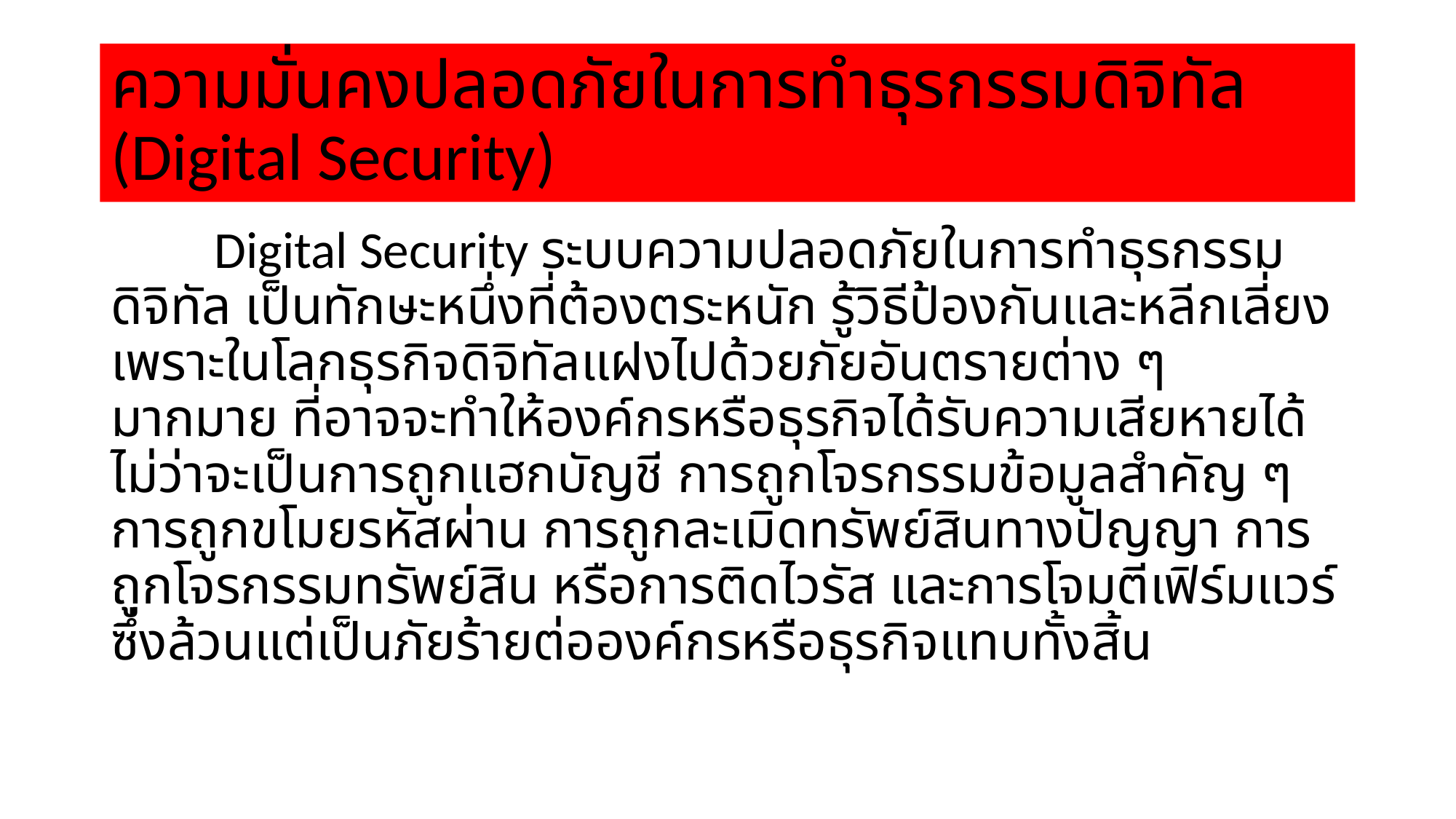

# ความมั่นคงปลอดภัยในการทำธุรกรรมดิจิทัล (Digital Security)
	Digital Security ระบบความปลอดภัยในการทำธุรกรรมดิจิทัล เป็นทักษะหนึ่งที่ต้องตระหนัก รู้วิธีป้องกันและหลีกเลี่ยง เพราะในโลกธุรกิจดิจิทัลแฝงไปด้วยภัยอันตรายต่าง ๆ มากมาย ที่อาจจะทำให้องค์กรหรือธุรกิจได้รับความเสียหายได้ ไม่ว่าจะเป็นการถูกแฮกบัญชี การถูกโจรกรรมข้อมูลสำคัญ ๆ การถูกขโมยรหัสผ่าน การถูกละเมิดทรัพย์สินทางปัญญา การถูกโจรกรรมทรัพย์สิน หรือการติดไวรัส และการโจมตีเฟิร์มแวร์ ซึ่งล้วนแต่เป็นภัยร้ายต่อองค์กรหรือธุรกิจแทบทั้งสิ้น